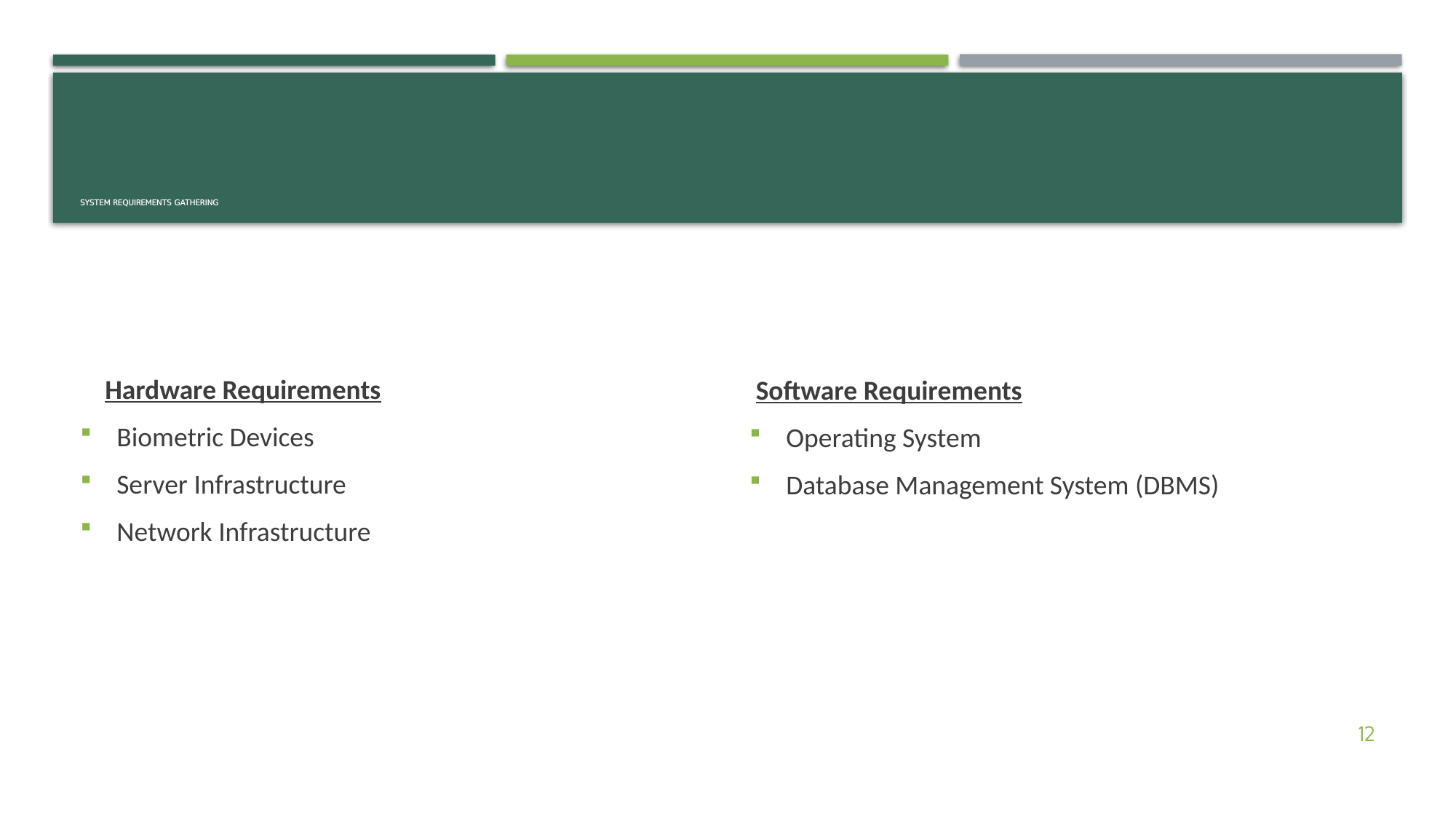

# SYSTEM REQUIREMENTS GATHERING
    Hardware Requirements
Biometric Devices
Server Infrastructure
Network Infrastructure

 Software Requirements
Operating System
Database Management System (DBMS)
12